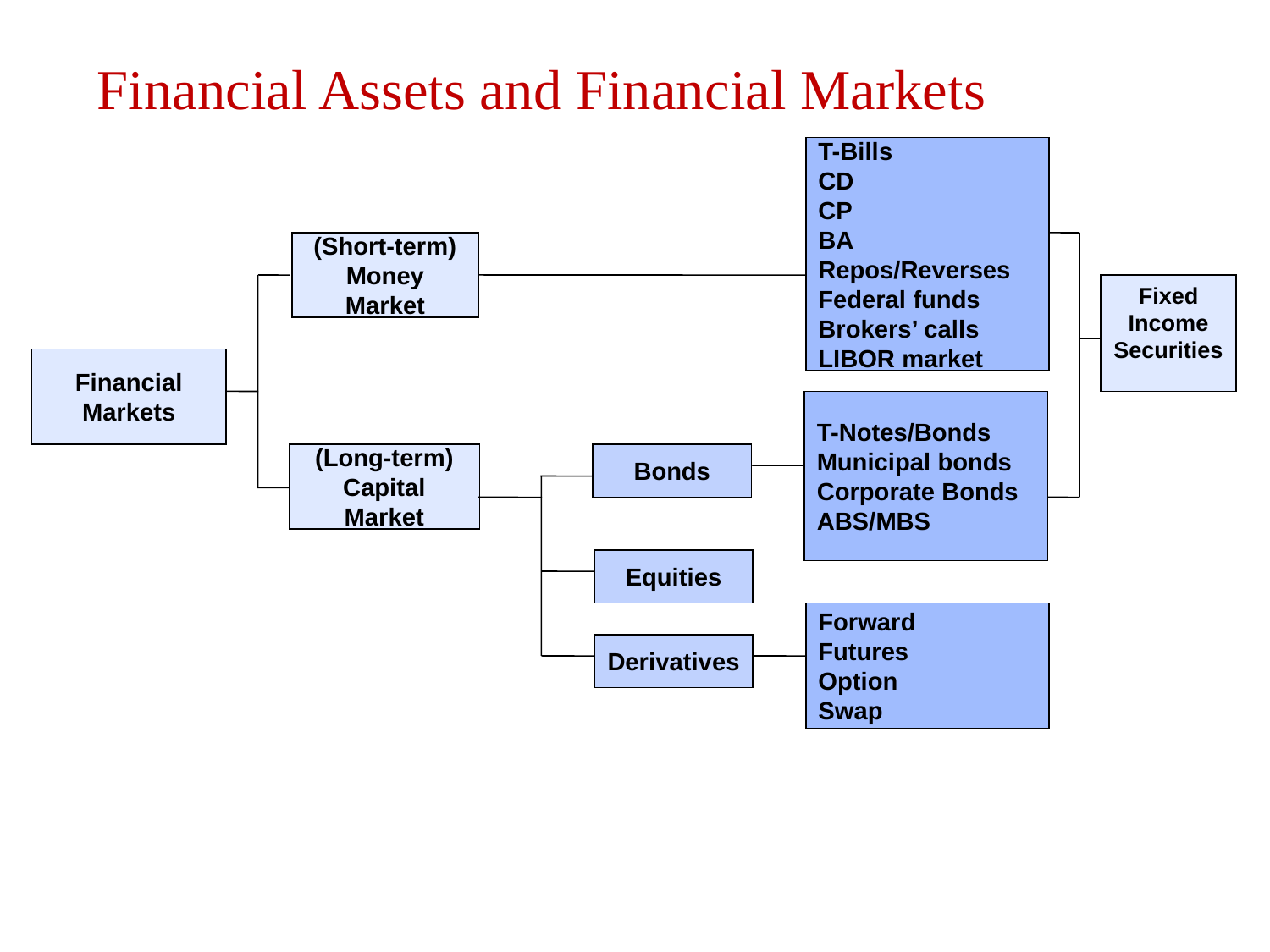

# Financial Assets and Financial Markets
T-Bills
CD
CP
BA
Repos/Reverses
Federal funds
Brokers’ calls
LIBOR market
(Short-term)
Money
Market

Fixed Income Securities

Financial
Markets

T-Notes/Bonds
Municipal bonds
Corporate Bonds
ABS/MBS
(Long-term)
Capital
Market
Bonds

Equities

Forward
Futures
Option
Swap
Derivatives